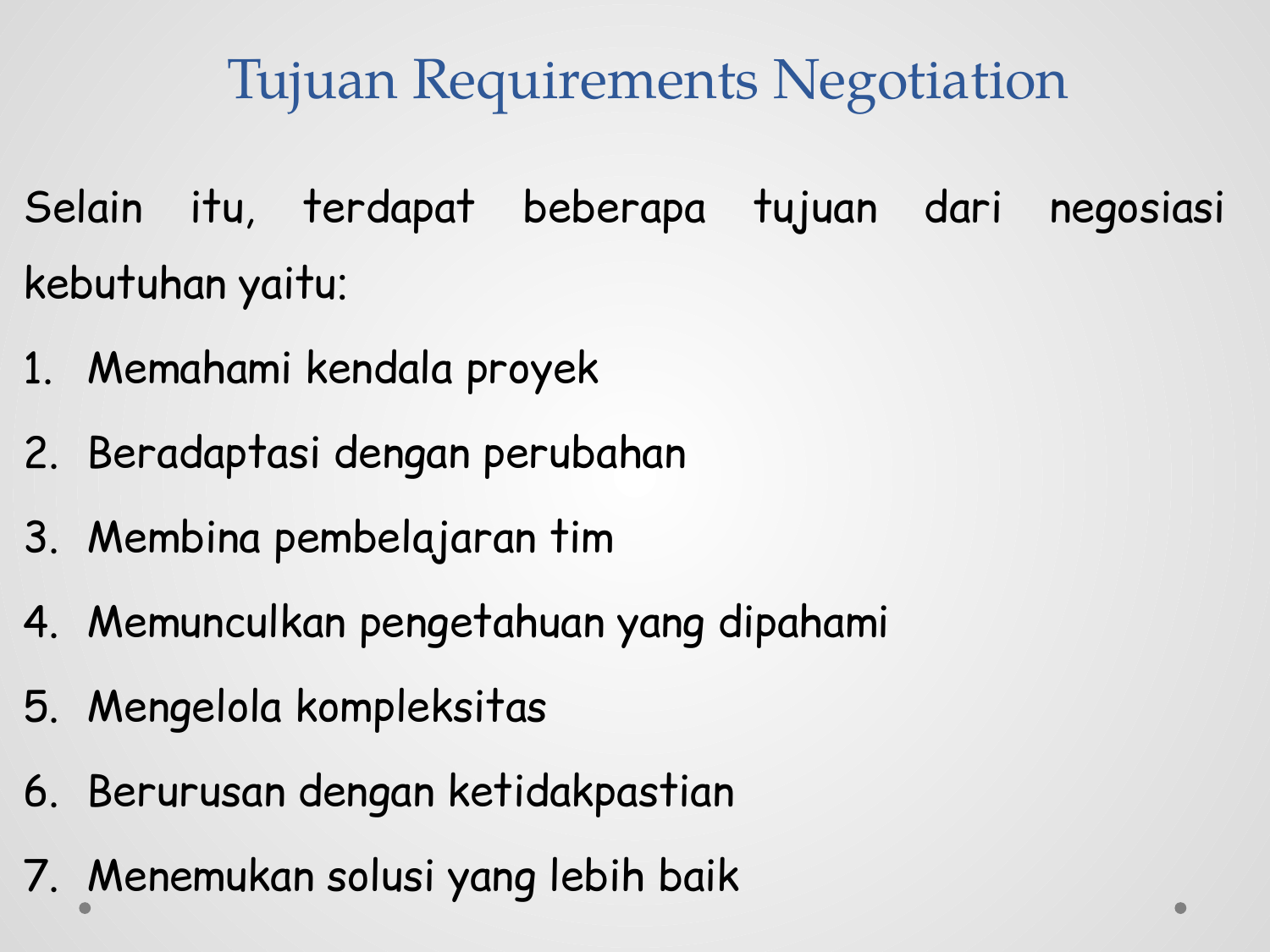

# Tujuan Requirements Negotiation
Selain itu, terdapat beberapa tujuan dari negosiasi kebutuhan yaitu:
Memahami kendala proyek
Beradaptasi dengan perubahan
Membina pembelajaran tim
Memunculkan pengetahuan yang dipahami
Mengelola kompleksitas
Berurusan dengan ketidakpastian
Menemukan solusi yang lebih baik